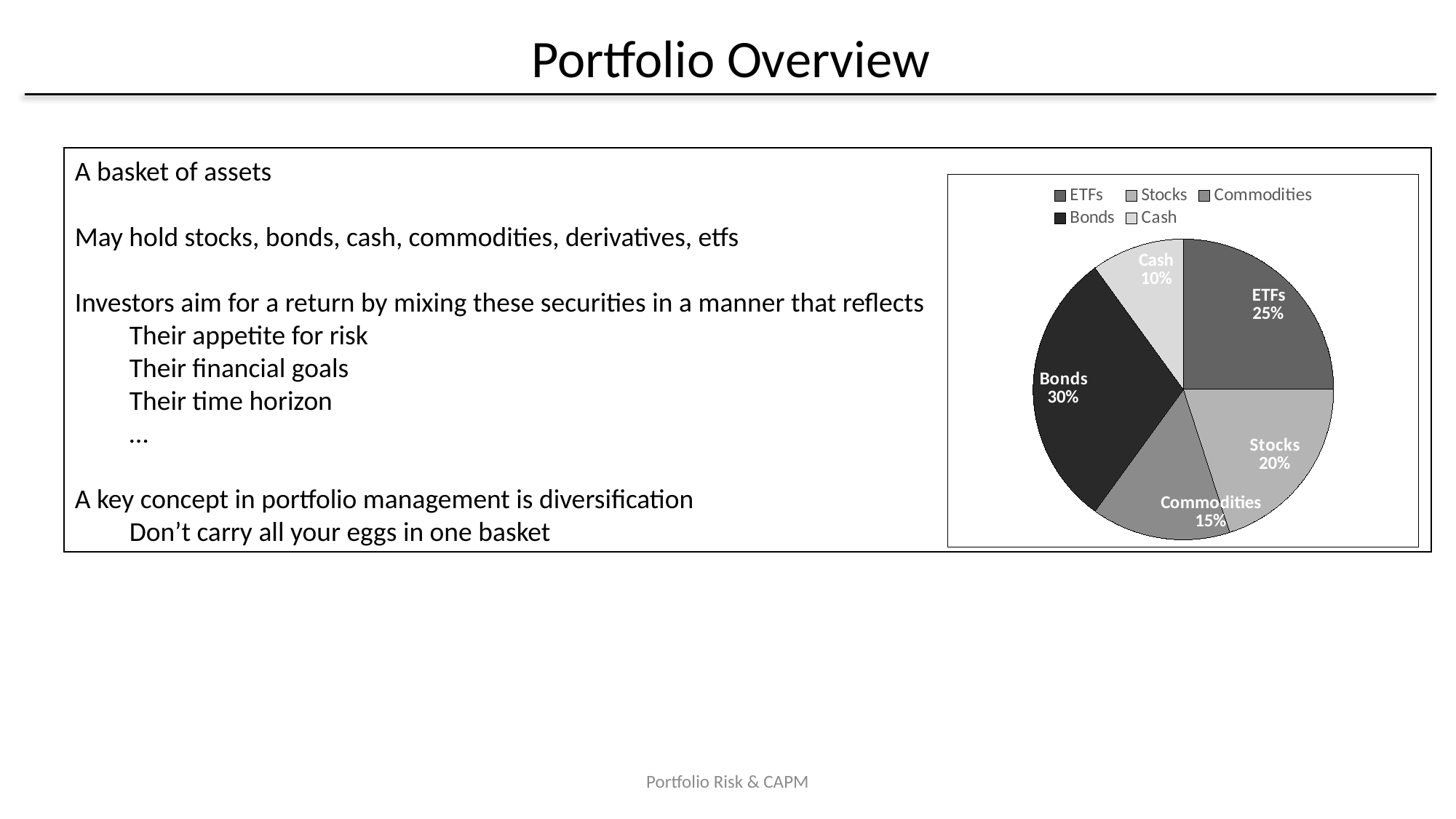

# Portfolio Overview
A basket of assets

May hold stocks, bonds, cash, commodities, derivatives, etfs

Investors aim for a return by mixing these securities in a manner that reflects
Their appetite for risk
Their financial goals
Their time horizon
…

A key concept in portfolio management is diversification
Don’t carry all your eggs in one basket

### Chart

| Category | Amount |
|---|---|
| ETFs | 25.0 |
| Stocks | 20.0 |
| Commodities | 15.0 |
| Bonds | 30.0 |
| Cash | 10.0 |
Portfolio Risk & CAPM